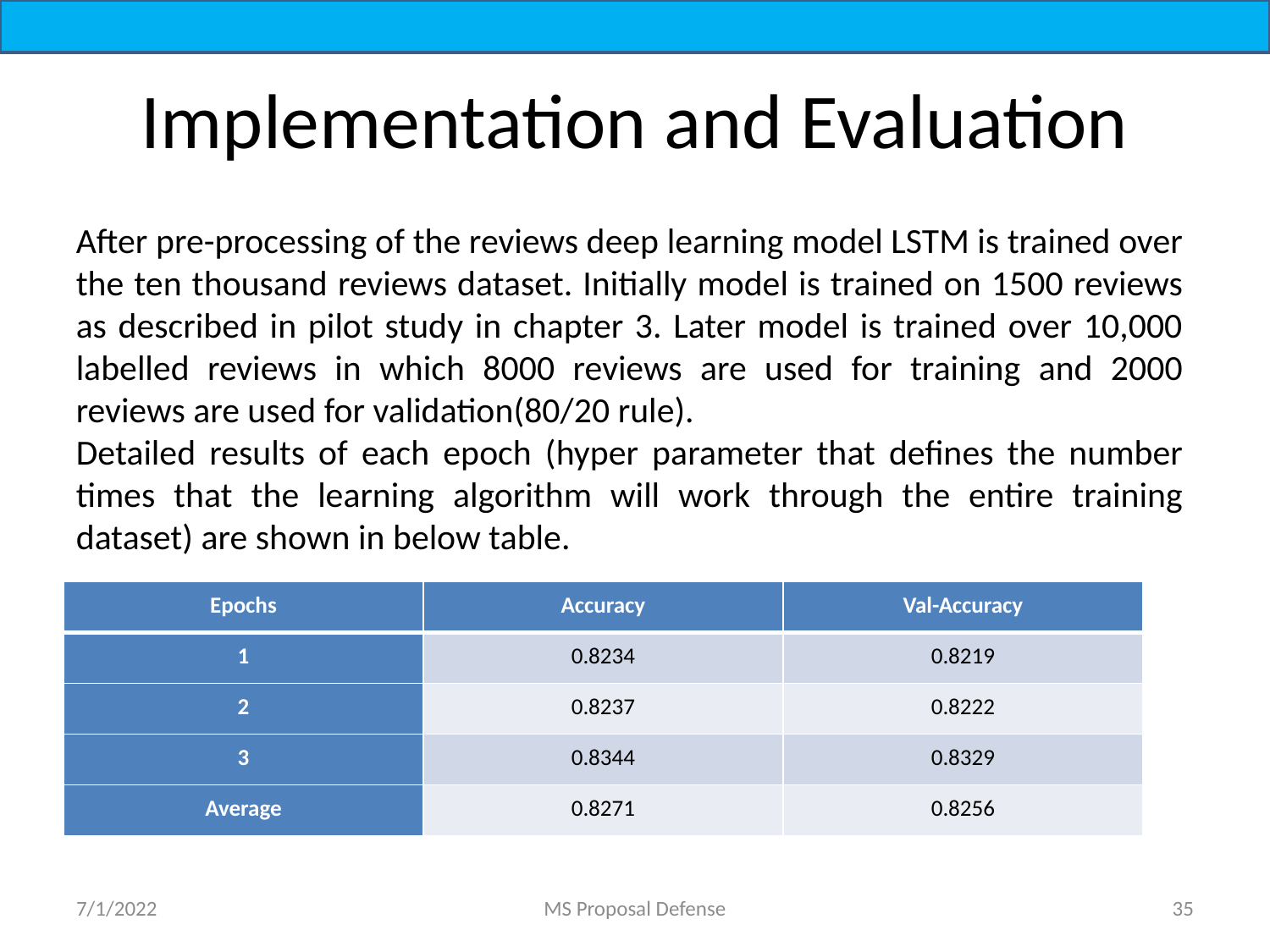

# Implementation and Evaluation
After pre-processing of the reviews deep learning model LSTM is trained over the ten thousand reviews dataset. Initially model is trained on 1500 reviews as described in pilot study in chapter 3. Later model is trained over 10,000 labelled reviews in which 8000 reviews are used for training and 2000 reviews are used for validation(80/20 rule).
Detailed results of each epoch (hyper parameter that defines the number times that the learning algorithm will work through the entire training dataset) are shown in below table.

| Epochs | Accuracy | Val-Accuracy |
| --- | --- | --- |
| 1 | 0.8234 | 0.8219 |
| 2 | 0.8237 | 0.8222 |
| 3 | 0.8344 | 0.8329 |
| Average | 0.8271 | 0.8256 |
7/1/2022
MS Proposal Defense
35